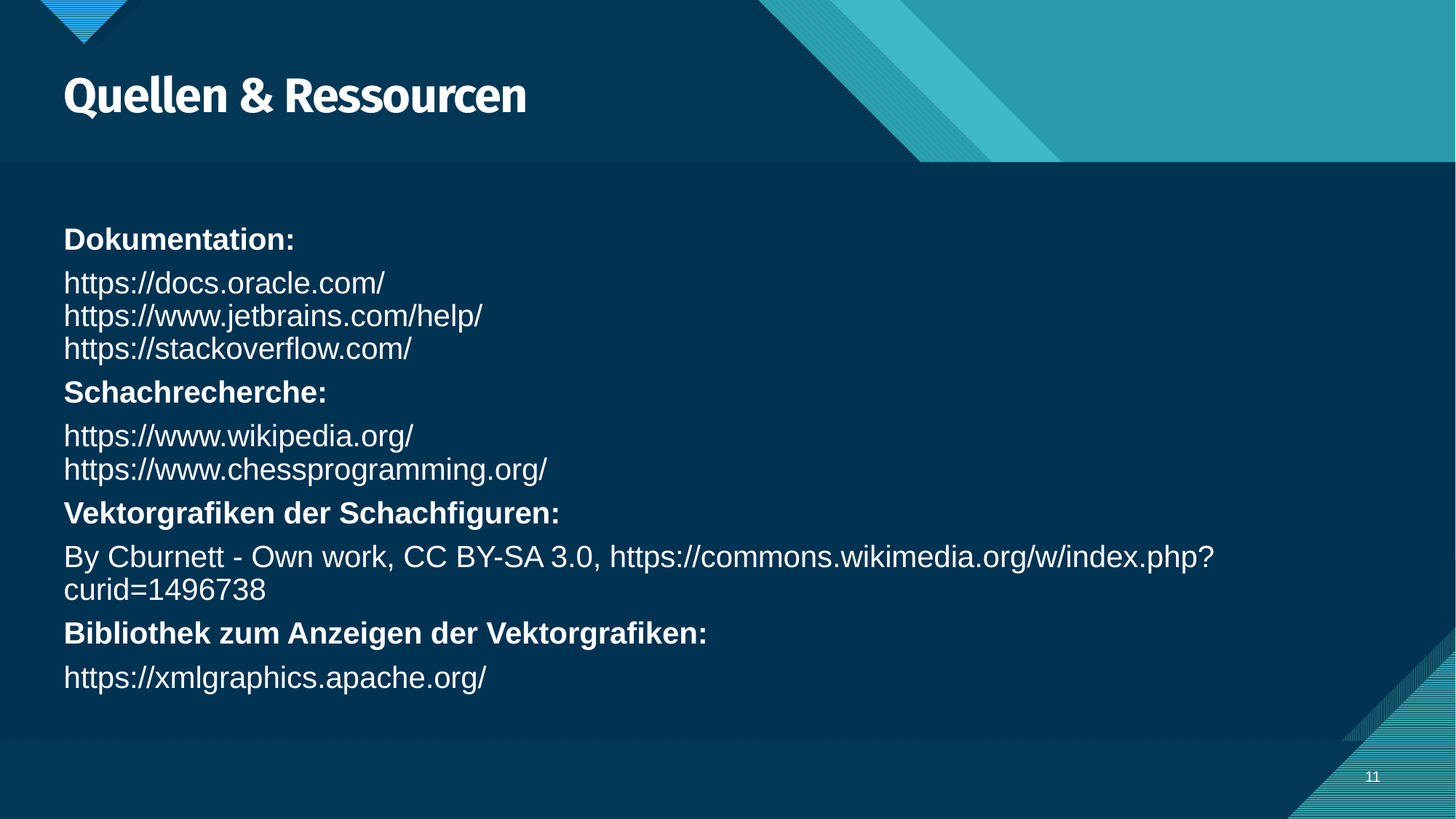

# Quellen & Ressourcen
Dokumentation:
https://docs.oracle.com/
https://www.jetbrains.com/help/
https://stackoverflow.com/
Schachrecherche:
https://www.wikipedia.org/
https://www.chessprogramming.org/
Vektorgrafiken der Schachfiguren:
By Cburnett - Own work, CC BY-SA 3.0, https://commons.wikimedia.org/w/index.php?curid=1496738
Bibliothek zum Anzeigen der Vektorgrafiken:
https://xmlgraphics.apache.org/
11